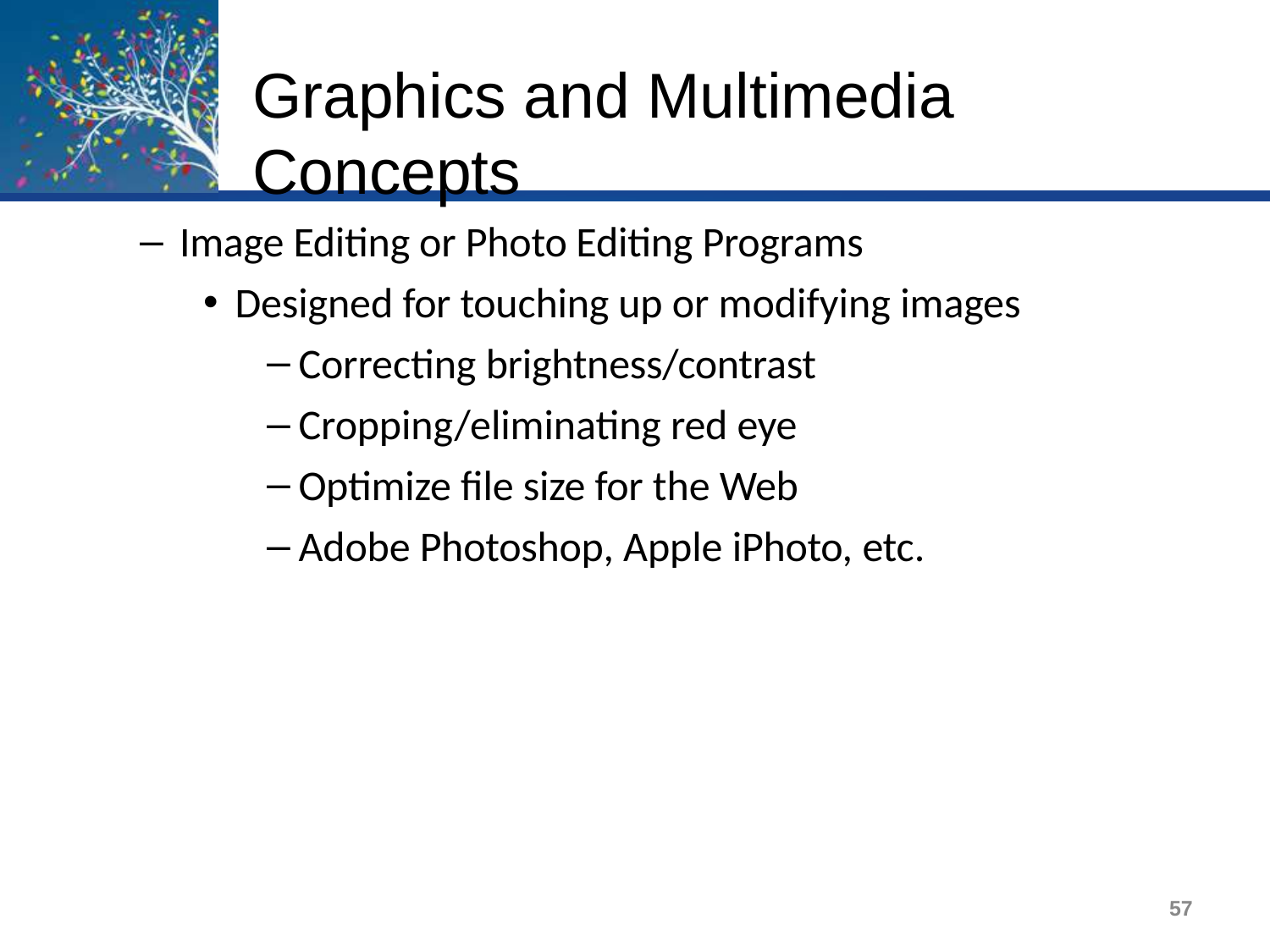

# Graphics and Multimedia Concepts
Image Editing or Photo Editing Programs
Designed for touching up or modifying images
Correcting brightness/contrast
Cropping/eliminating red eye
Optimize file size for the Web
Adobe Photoshop, Apple iPhoto, etc.
57